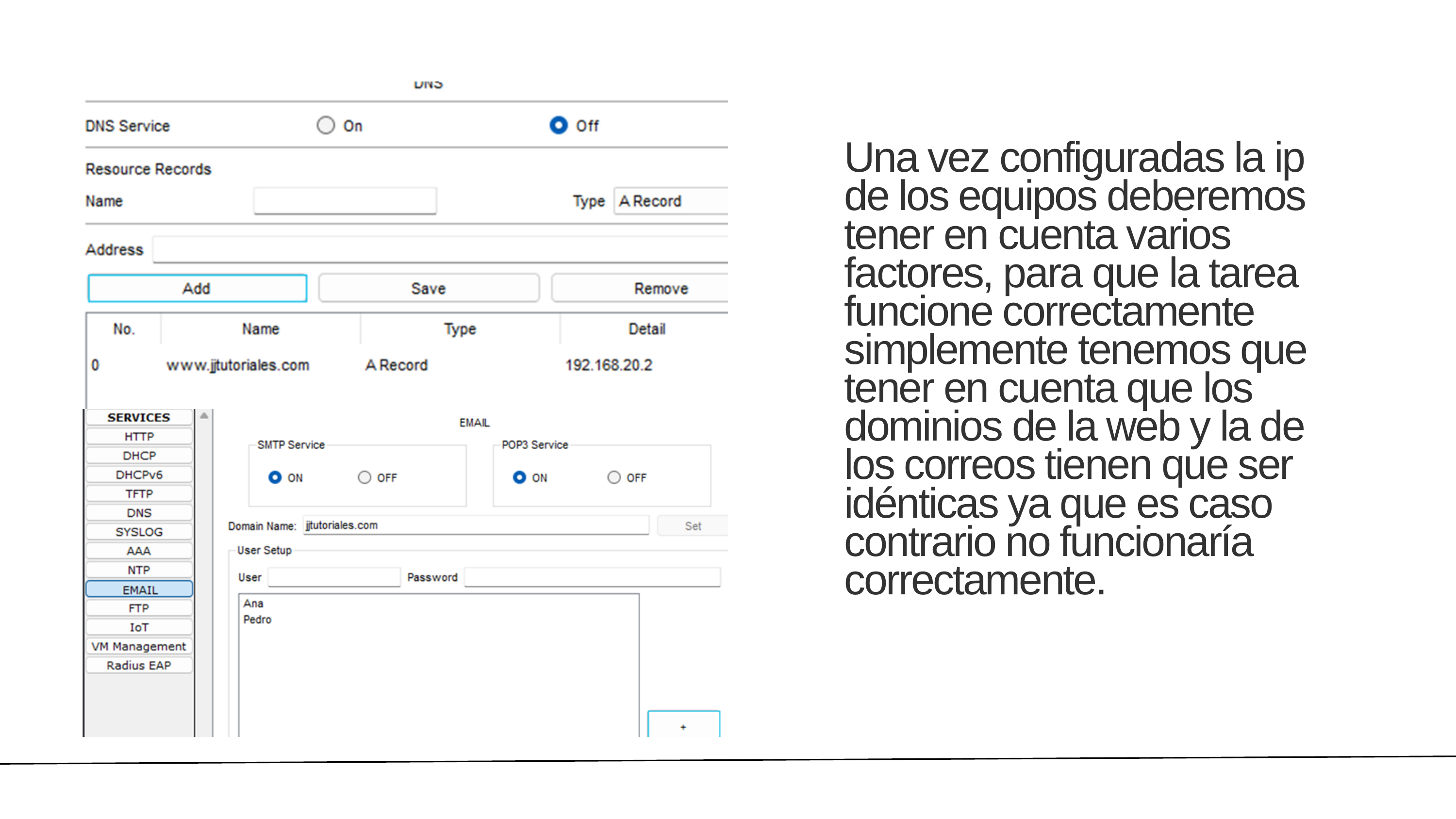

Una vez configuradas la ip de los equipos deberemos tener en cuenta varios factores, para que la tarea funcione correctamente simplemente tenemos que tener en cuenta que los dominios de la web y la de los correos tienen que ser idénticas ya que es caso contrario no funcionaría correctamente.